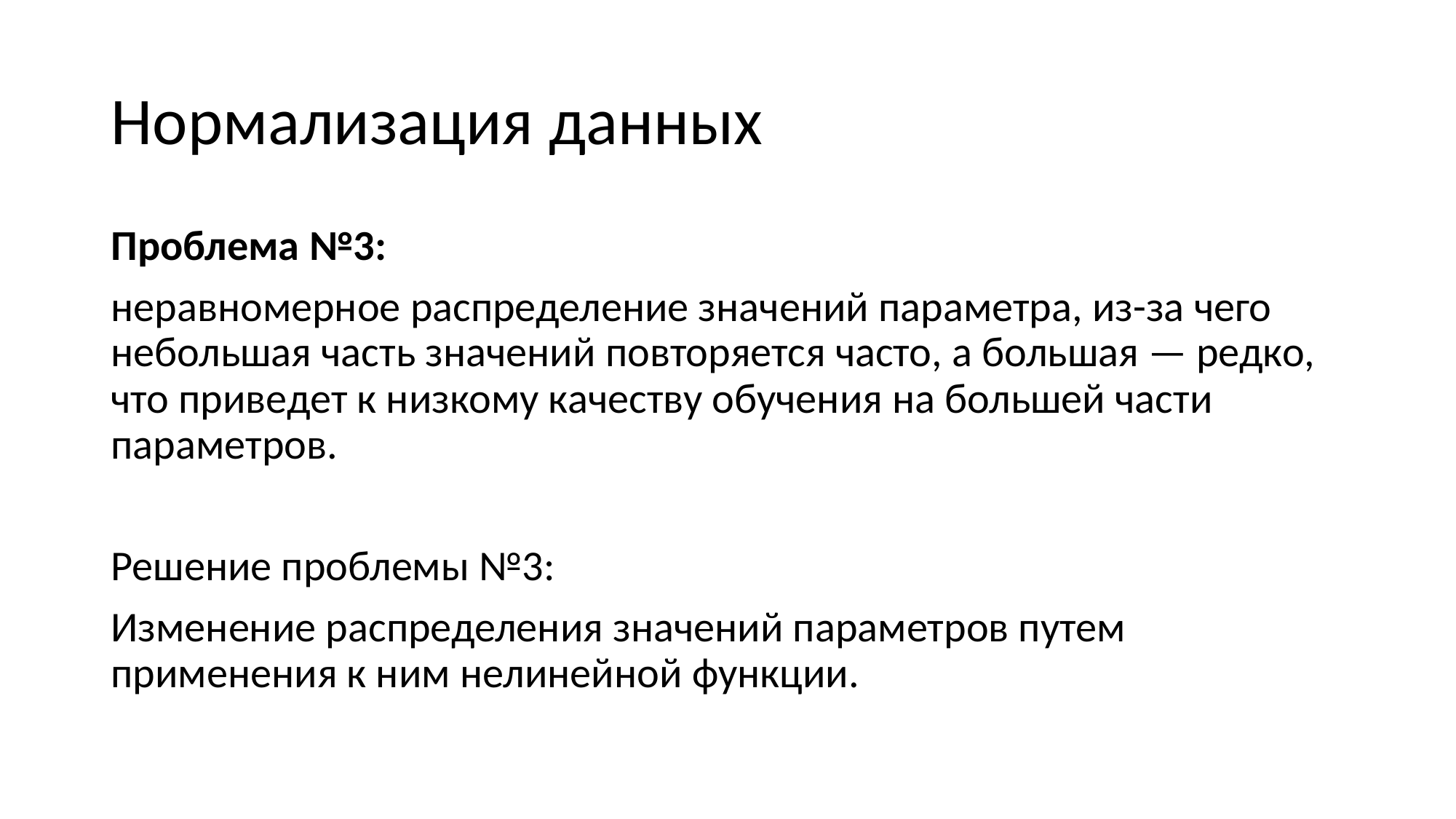

# Нормализация данных
Проблема №3:
неравномерное распределение значений параметра, из-за чего небольшая часть значений повторяется часто, а большая — редко, что приведет к низкому качеству обучения на большей части параметров.

Решение проблемы №3:
Изменение распределения значений параметров путем применения к ним нелинейной функции.